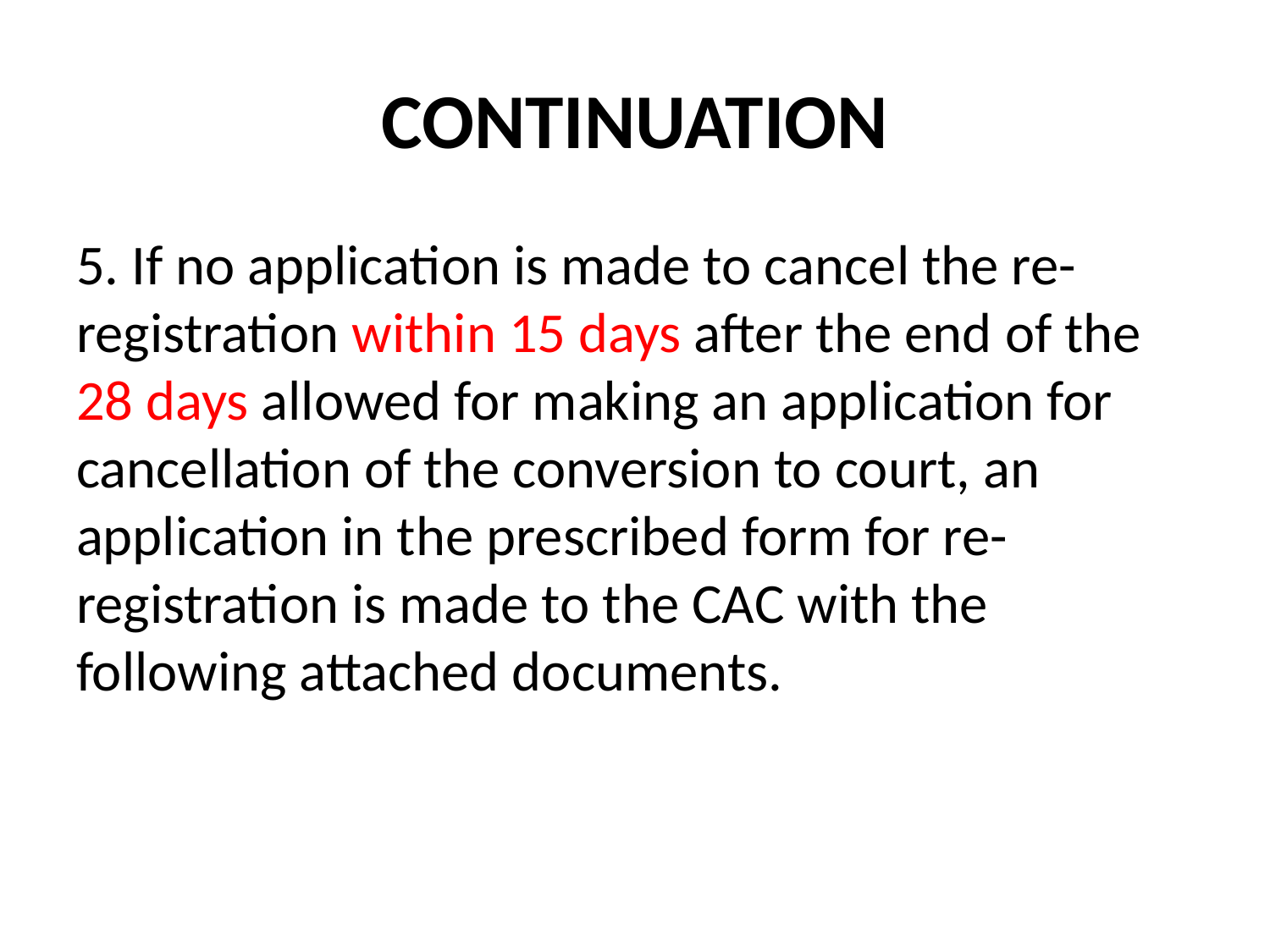

# CONTINUATION
5. If no application is made to cancel the re-registration within 15 days after the end of the 28 days allowed for making an application for cancellation of the conversion to court, an application in the prescribed form for re-registration is made to the CAC with the following attached documents.